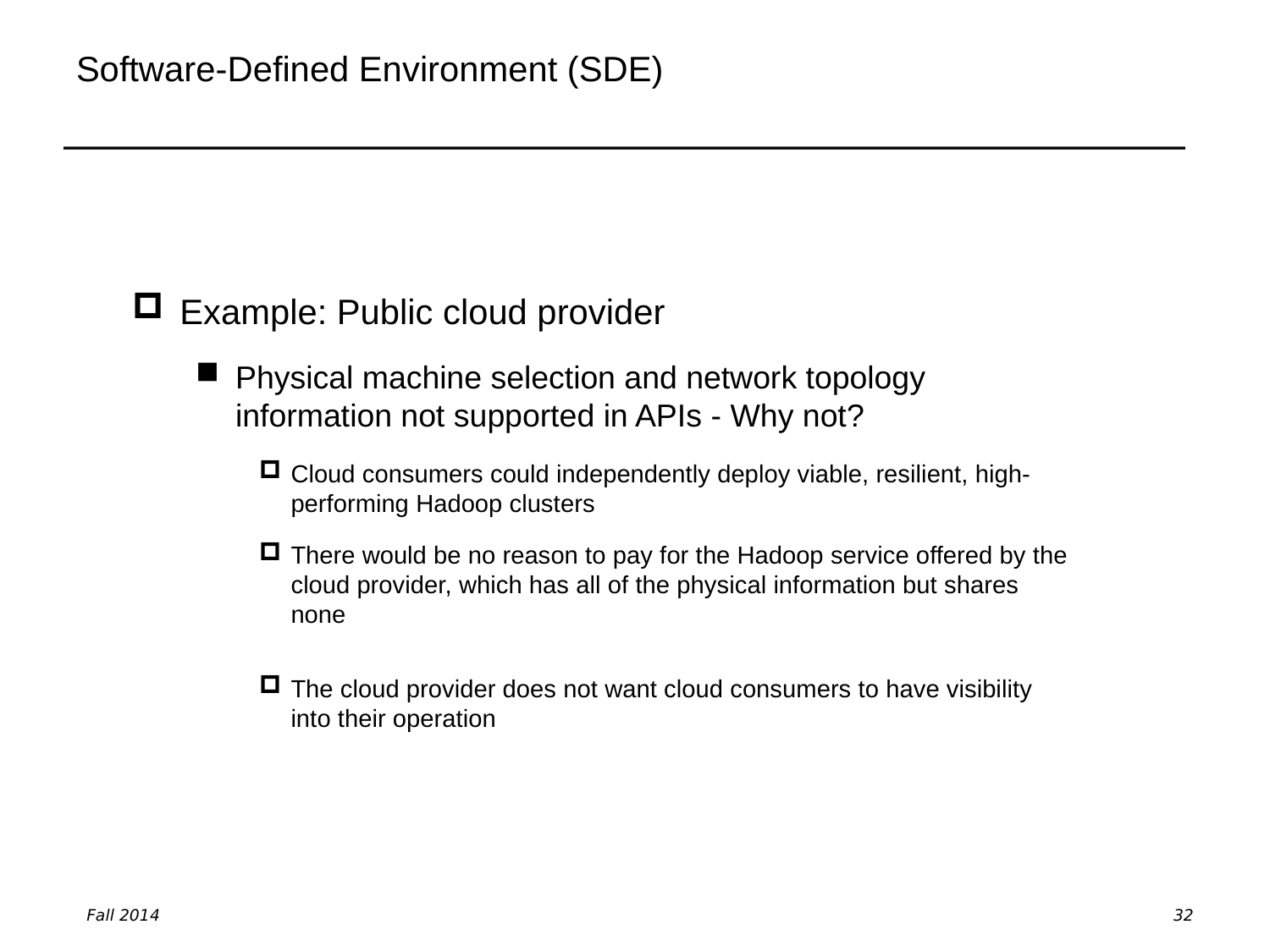

# Software-Defined Environment (SDE)

Example: Public cloud provider

Physical machine selection and network topology information not supported in APIs - Why not?

Cloud consumers could independently deploy viable, resilient, high-performing Hadoop clusters

There would be no reason to pay for the Hadoop service offered by the cloud provider, which has all of the physical information but shares none

The cloud provider does not want cloud consumers to have visibility into their operation

32